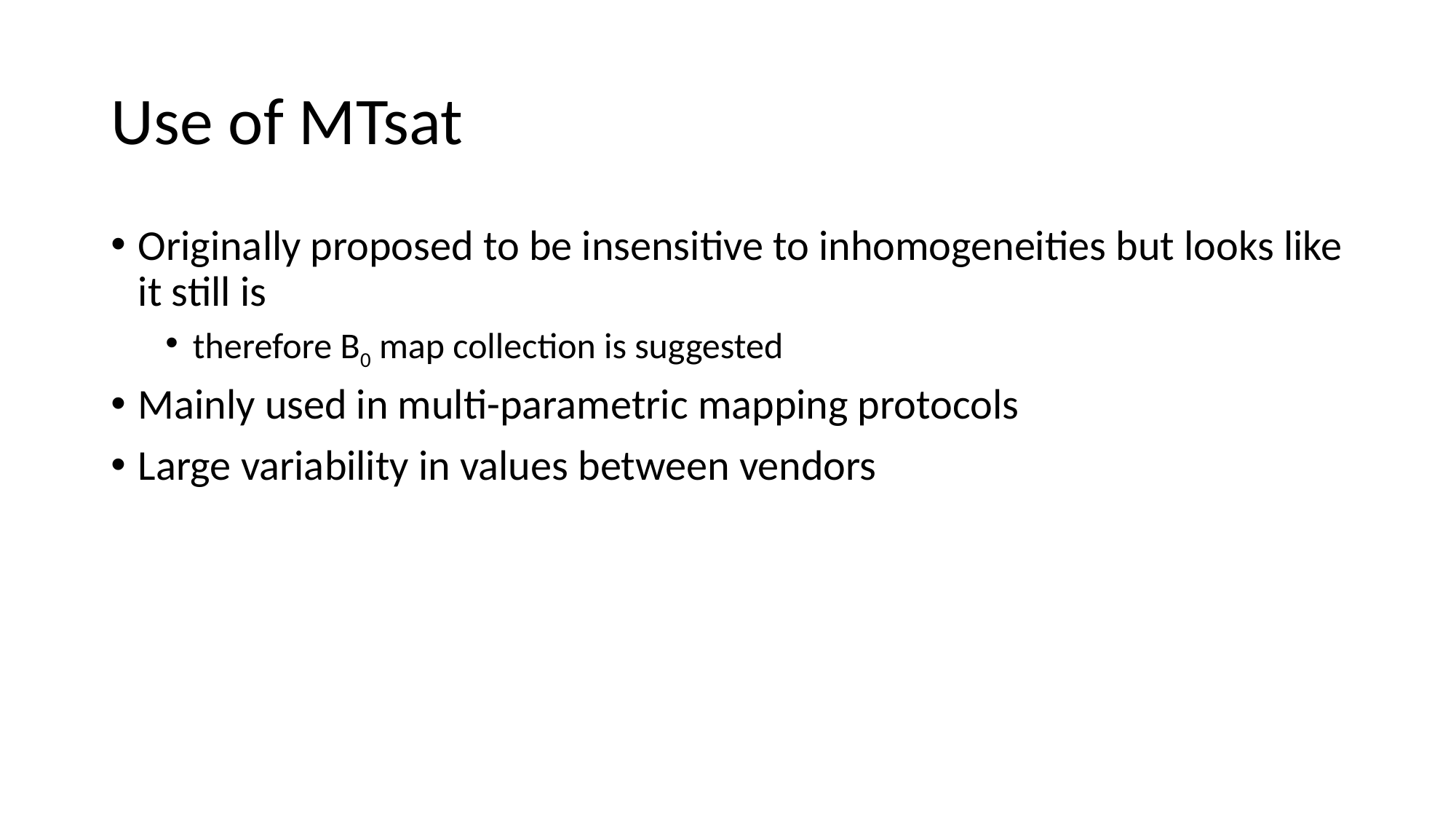

# Use of MTsat
Originally proposed to be insensitive to inhomogeneities but looks like it still is
therefore B0 map collection is suggested
Mainly used in multi-parametric mapping protocols
Large variability in values between vendors